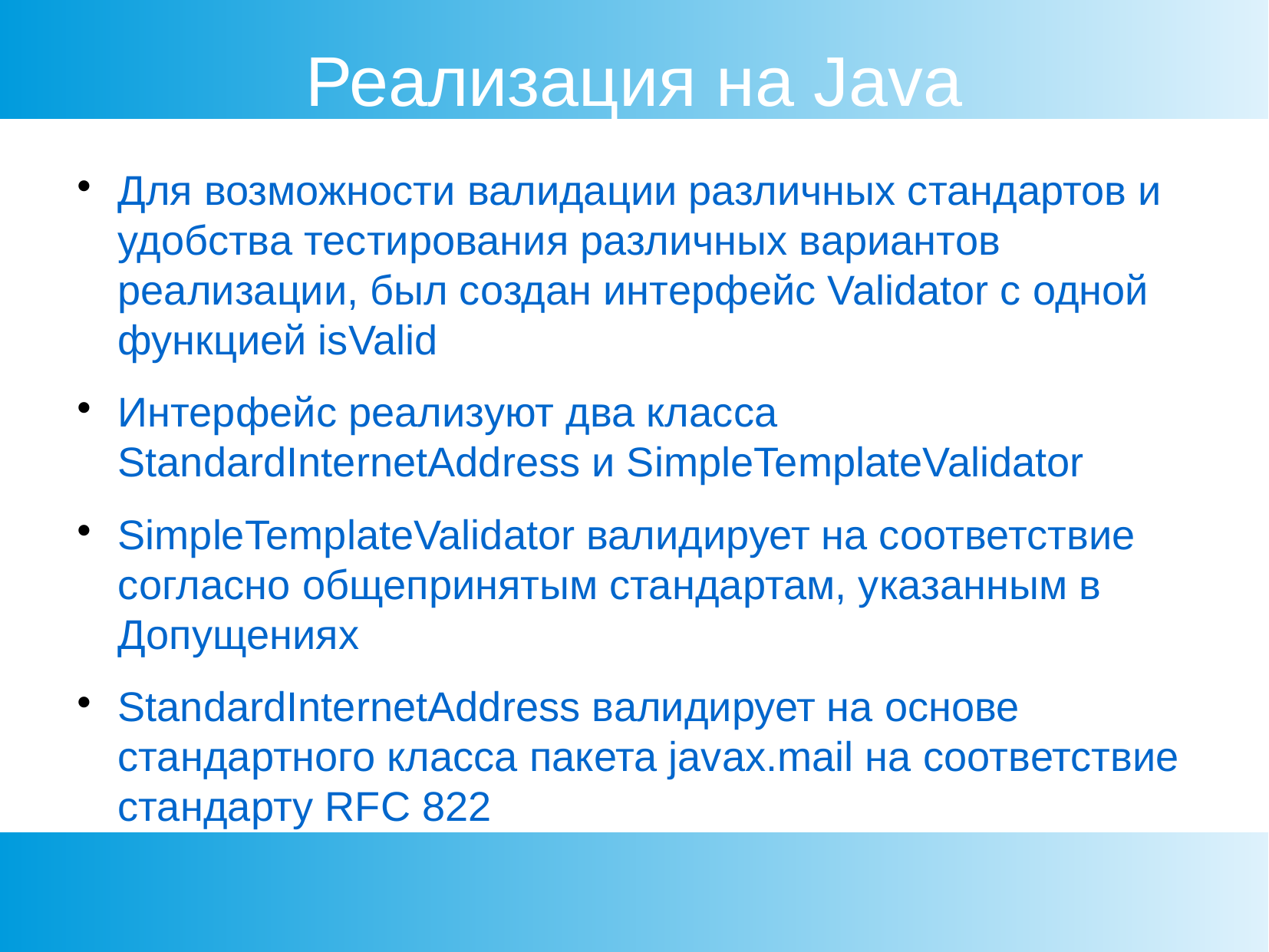

Реализация на Java
Для возможности валидации различных стандартов и удобства тестирования различных вариантов реализации, был создан интерфейс Validator с одной функцией isValid
Интерфейс реализуют два класса StandardInternetAddress и SimpleTemplateValidator
SimpleTemplateValidator валидирует на соответствие согласно общепринятым стандартам, указанным в Допущениях
StandardInternetAddress валидирует на основе стандартного класса пакета javax.mail на соответствие стандарту RFC 822